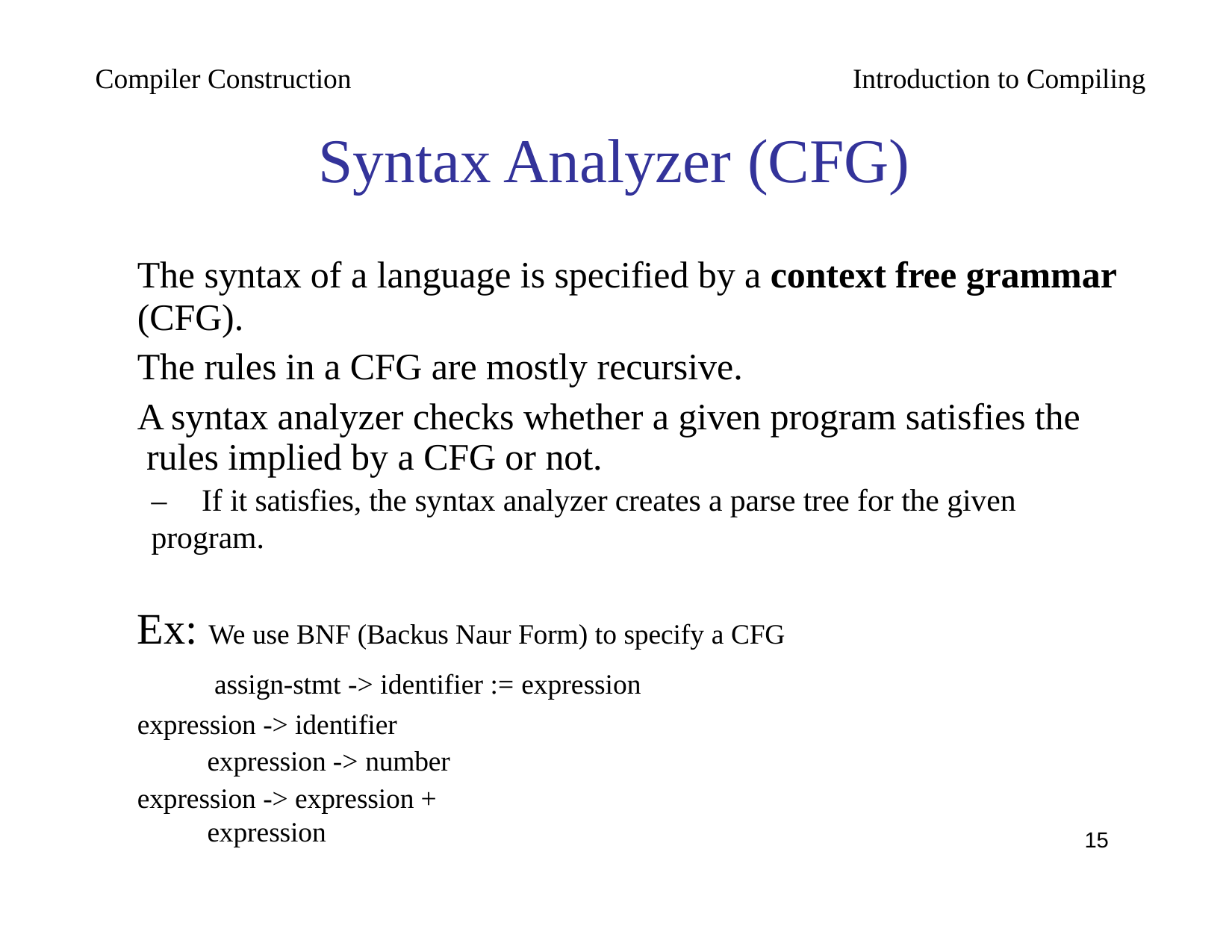

Compiler Construction	Introduction to Compiling
# Syntax Analyzer (CFG)
The syntax of a language is specified by a context free grammar
(CFG).
The rules in a CFG are mostly recursive.
A syntax analyzer checks whether a given program satisfies the  rules implied by a CFG or not.
–	If it satisfies, the syntax analyzer creates a parse tree for the given program.
Ex: We use BNF (Backus Naur Form) to specify a CFG  assign-stmt -> identifier := expression
expression -> identifier  expression -> number
expression -> expression + expression
15